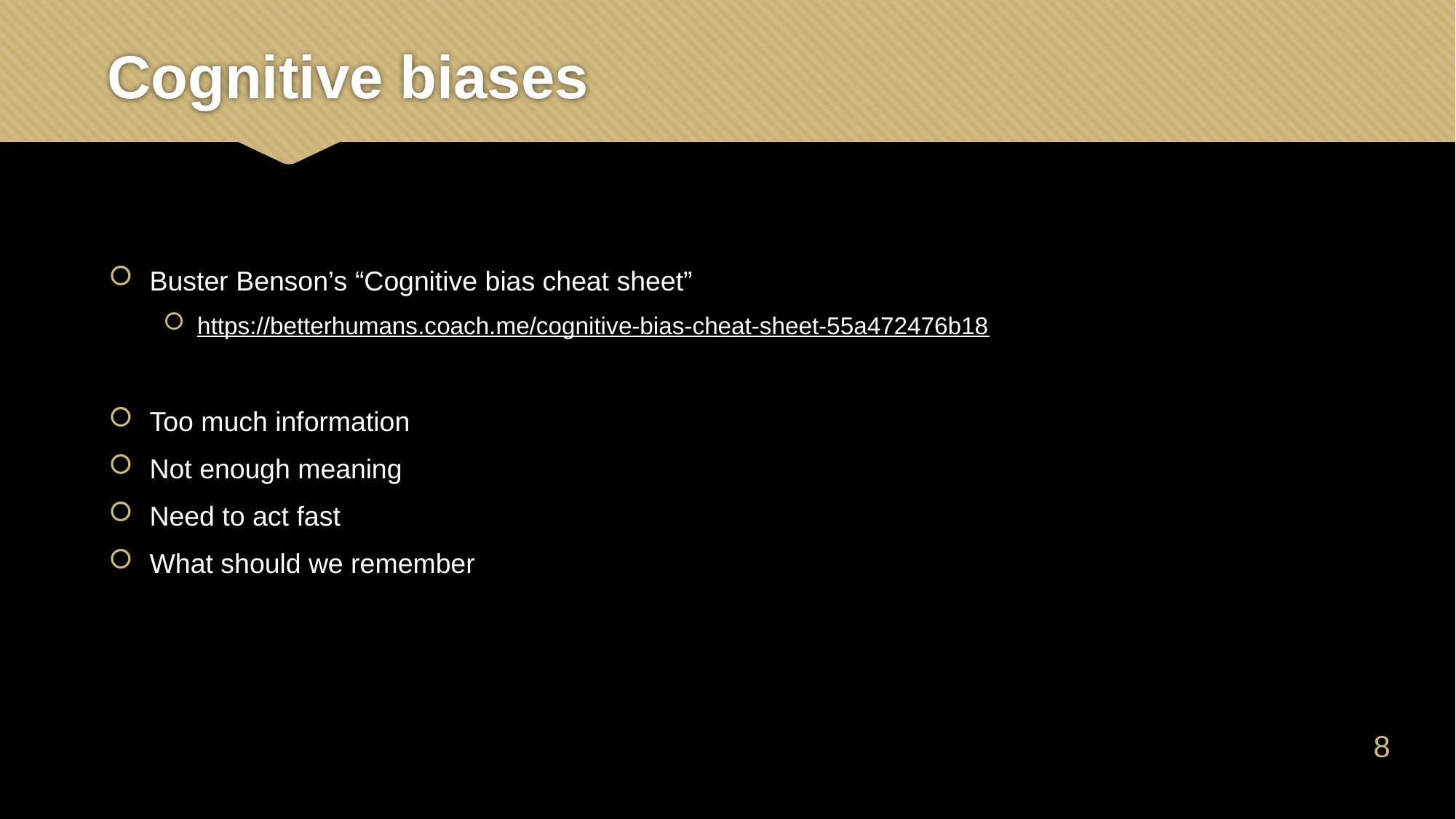

# Cognitive biases
Buster Benson’s “Cognitive bias cheat sheet”
https://betterhumans.coach.me/cognitive-bias-cheat-sheet-55a472476b18

Too much information
Not enough meaning
Need to act fast
What should we remember

8